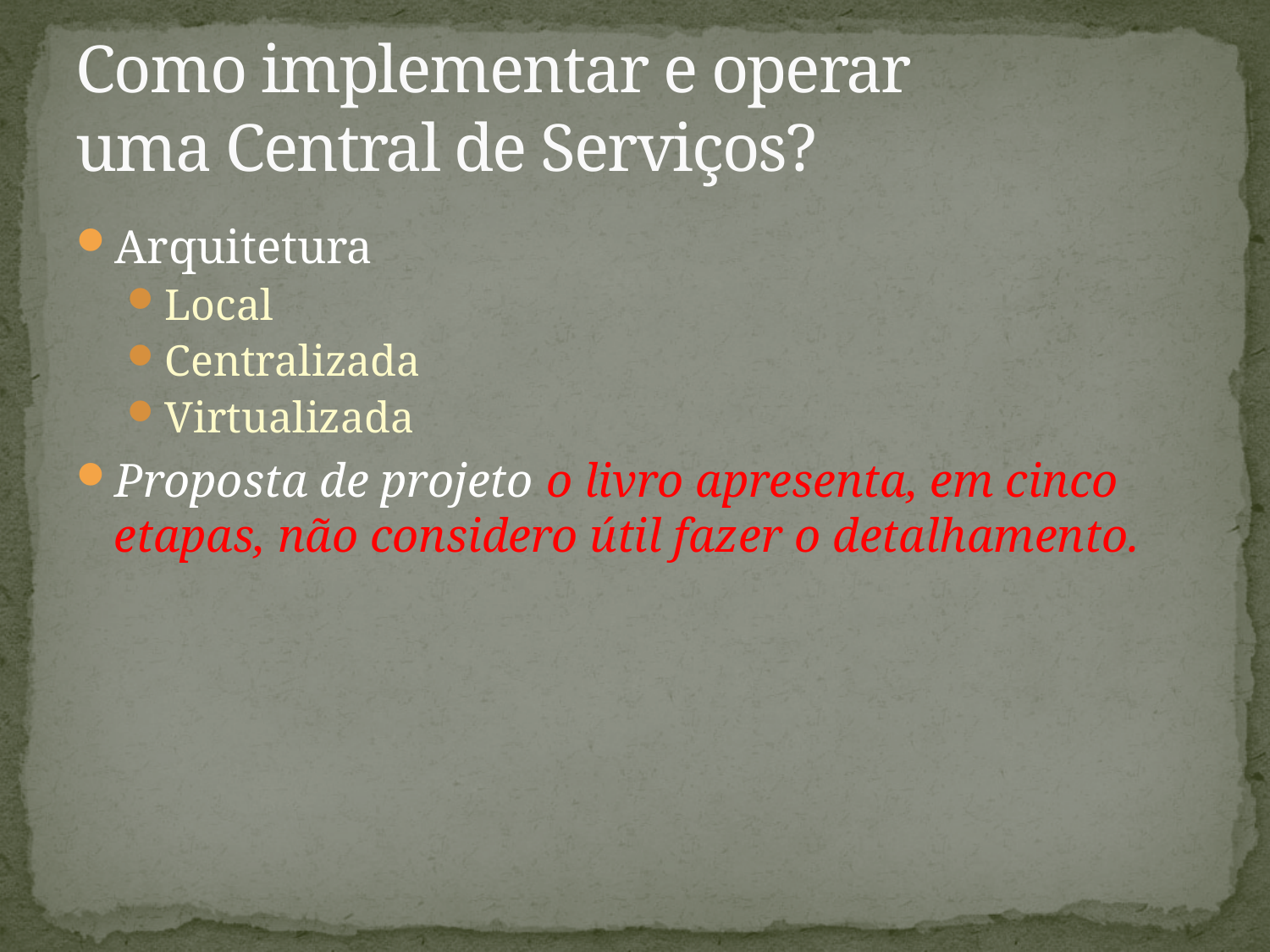

# Como implementar e operar uma Central de Serviços?
Arquitetura
Local
Centralizada
Virtualizada
Proposta de projeto o livro apresenta, em cinco etapas, não considero útil fazer o detalhamento.